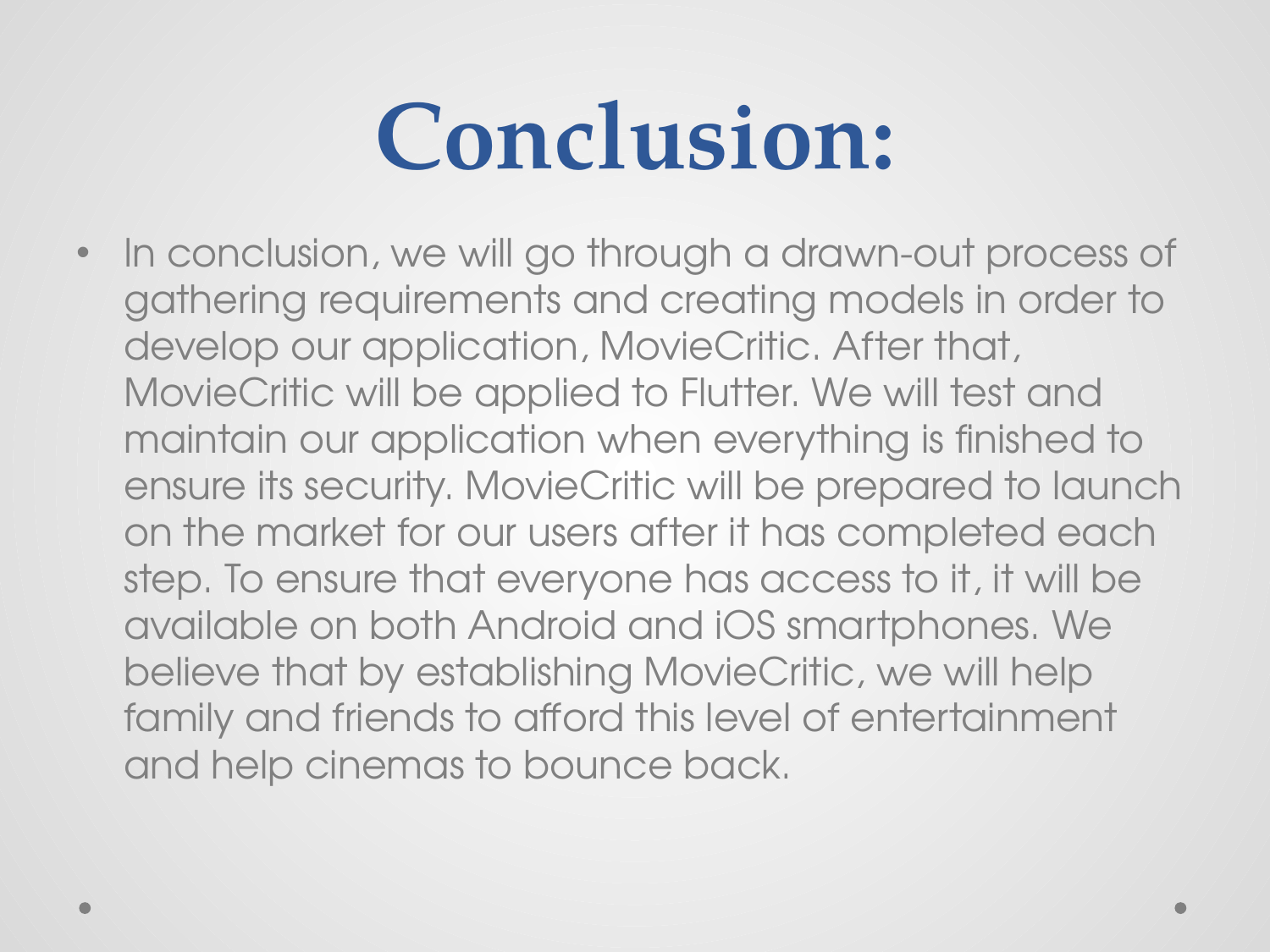

# Conclusion:
In conclusion, we will go through a drawn-out process of gathering requirements and creating models in order to develop our application, MovieCritic. After that, MovieCritic will be applied to Flutter. We will test and maintain our application when everything is finished to ensure its security. MovieCritic will be prepared to launch on the market for our users after it has completed each step. To ensure that everyone has access to it, it will be available on both Android and iOS smartphones. We believe that by establishing MovieCritic, we will help family and friends to afford this level of entertainment and help cinemas to bounce back.